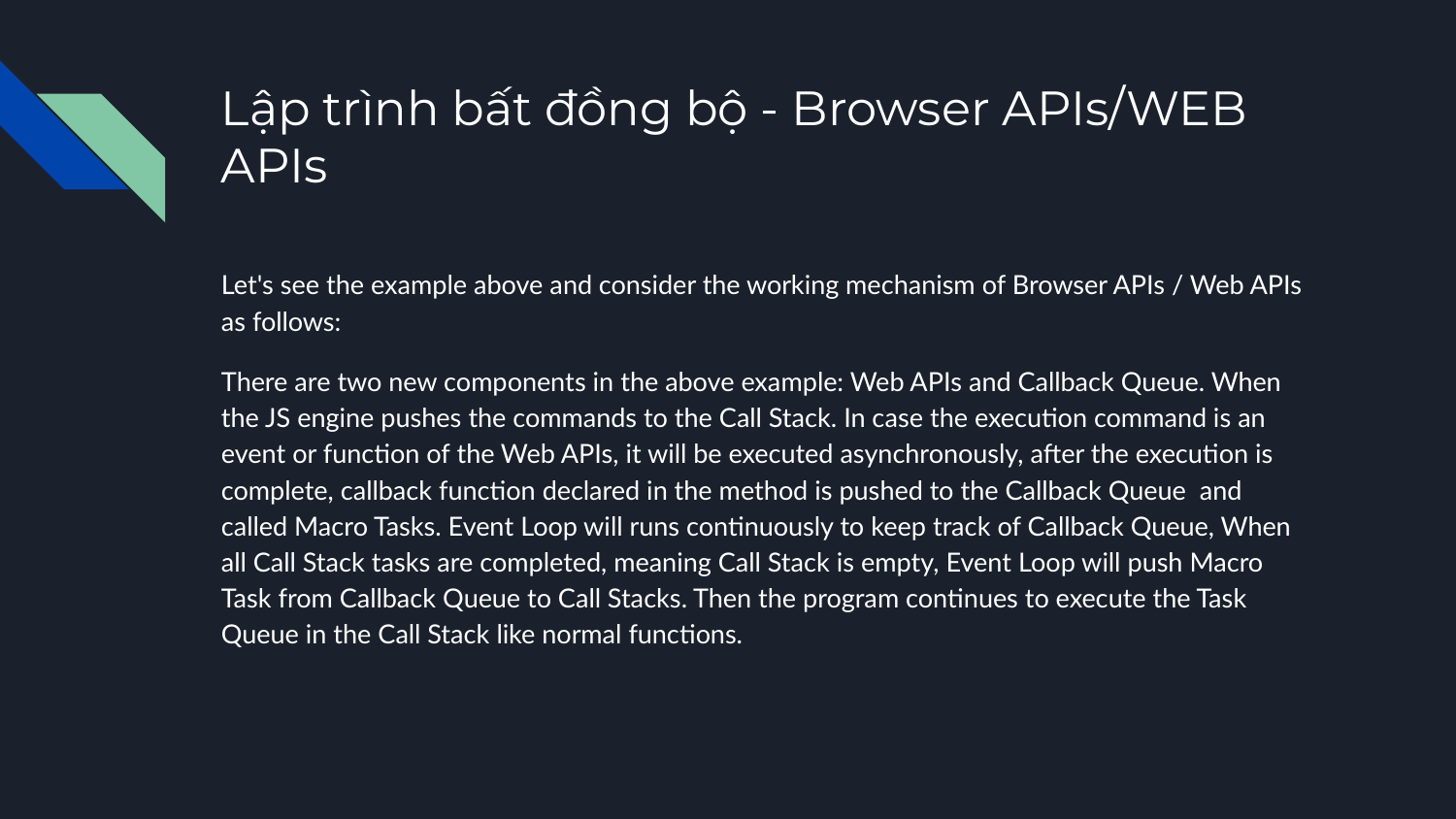

# Lập trình bất đồng bộ - Browser APIs/WEB APIs
Let's see the example above and consider the working mechanism of Browser APIs / Web APIs as follows:
There are two new components in the above example: Web APIs and Callback Queue. When the JS engine pushes the commands to the Call Stack. In case the execution command is an event or function of the Web APIs, it will be executed asynchronously, after the execution is complete, callback function declared in the method is pushed to the Callback Queue  and called Macro Tasks. Event Loop will runs continuously to keep track of Callback Queue, When all Call Stack tasks are completed, meaning Call Stack is empty, Event Loop will push Macro Task from Callback Queue to Call Stacks. Then the program continues to execute the Task Queue in the Call Stack like normal functions.